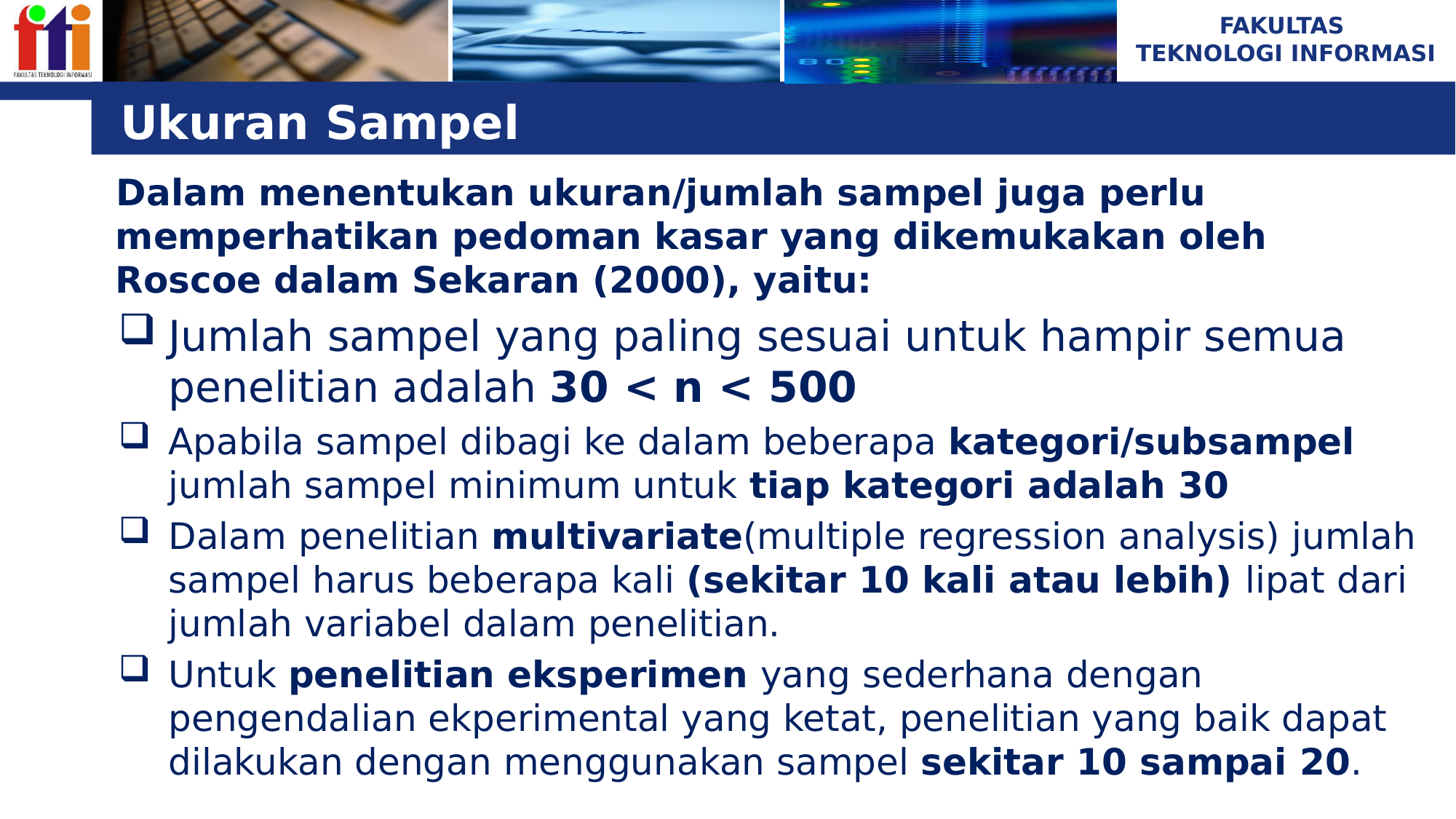

# Ukuran Sampel
Dalam menentukan ukuran/jumlah sampel juga perlu memperhatikan pedoman kasar yang dikemukakan oleh Roscoe dalam Sekaran (2000), yaitu:
Jumlah sampel yang paling sesuai untuk hampir semua penelitian adalah 30 < n < 500
Apabila sampel dibagi ke dalam beberapa kategori/subsampel  jumlah sampel minimum untuk tiap kategori adalah 30
Dalam penelitian multivariate(multiple regression analysis) jumlah sampel harus beberapa kali (sekitar 10 kali atau lebih) lipat dari jumlah variabel dalam penelitian.
Untuk penelitian eksperimen yang sederhana dengan pengendalian ekperimental yang ketat, penelitian yang baik dapat dilakukan dengan menggunakan sampel sekitar 10 sampai 20.